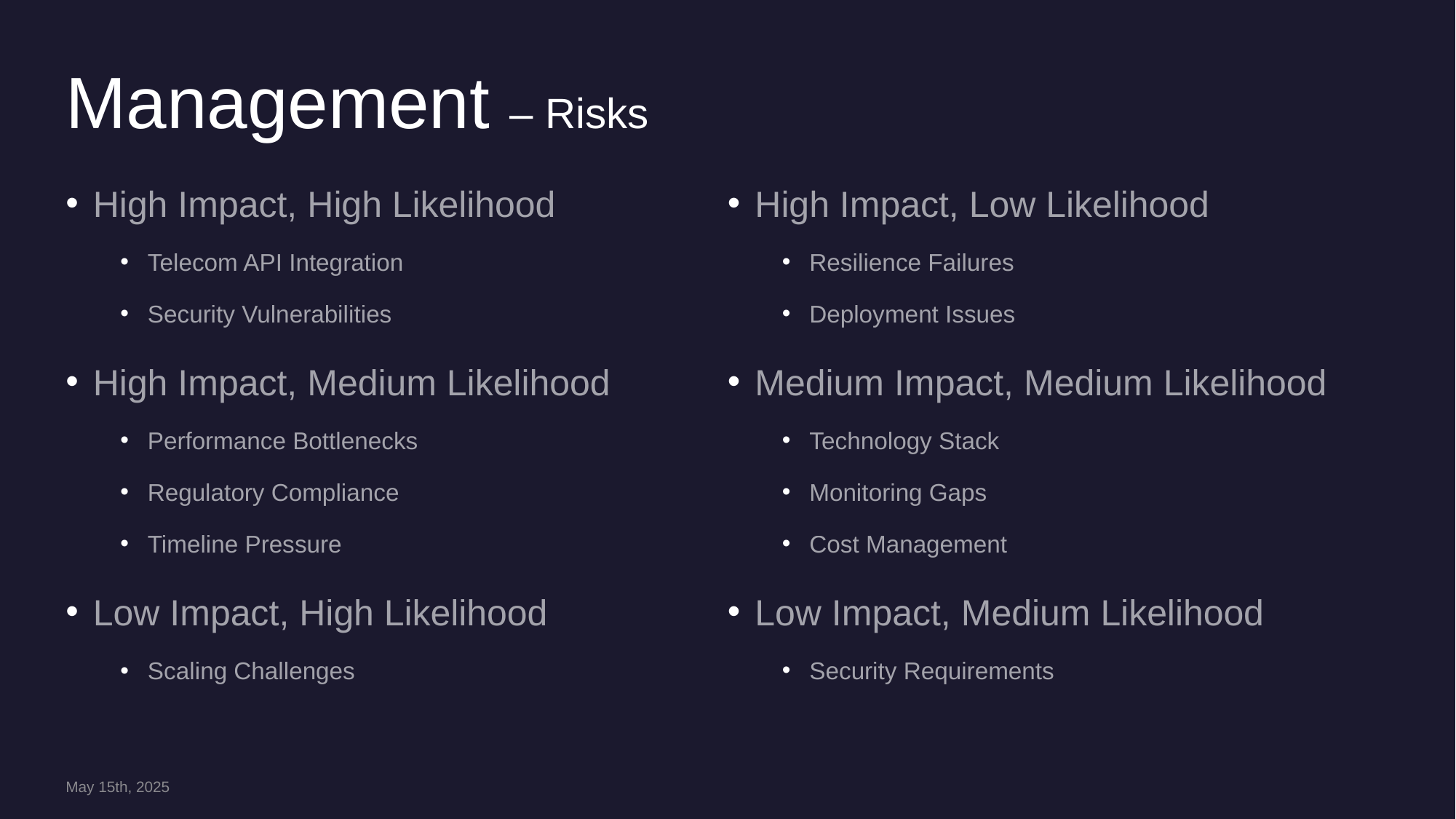

# Management – Risks
High Impact, High Likelihood
Telecom API Integration
Security Vulnerabilities
High Impact, Medium Likelihood
Performance Bottlenecks
Regulatory Compliance
Timeline Pressure
Low Impact, High Likelihood
Scaling Challenges
High Impact, Low Likelihood
Resilience Failures
Deployment Issues
Medium Impact, Medium Likelihood
Technology Stack
Monitoring Gaps
Cost Management
Low Impact, Medium Likelihood
Security Requirements
May 15th, 2025